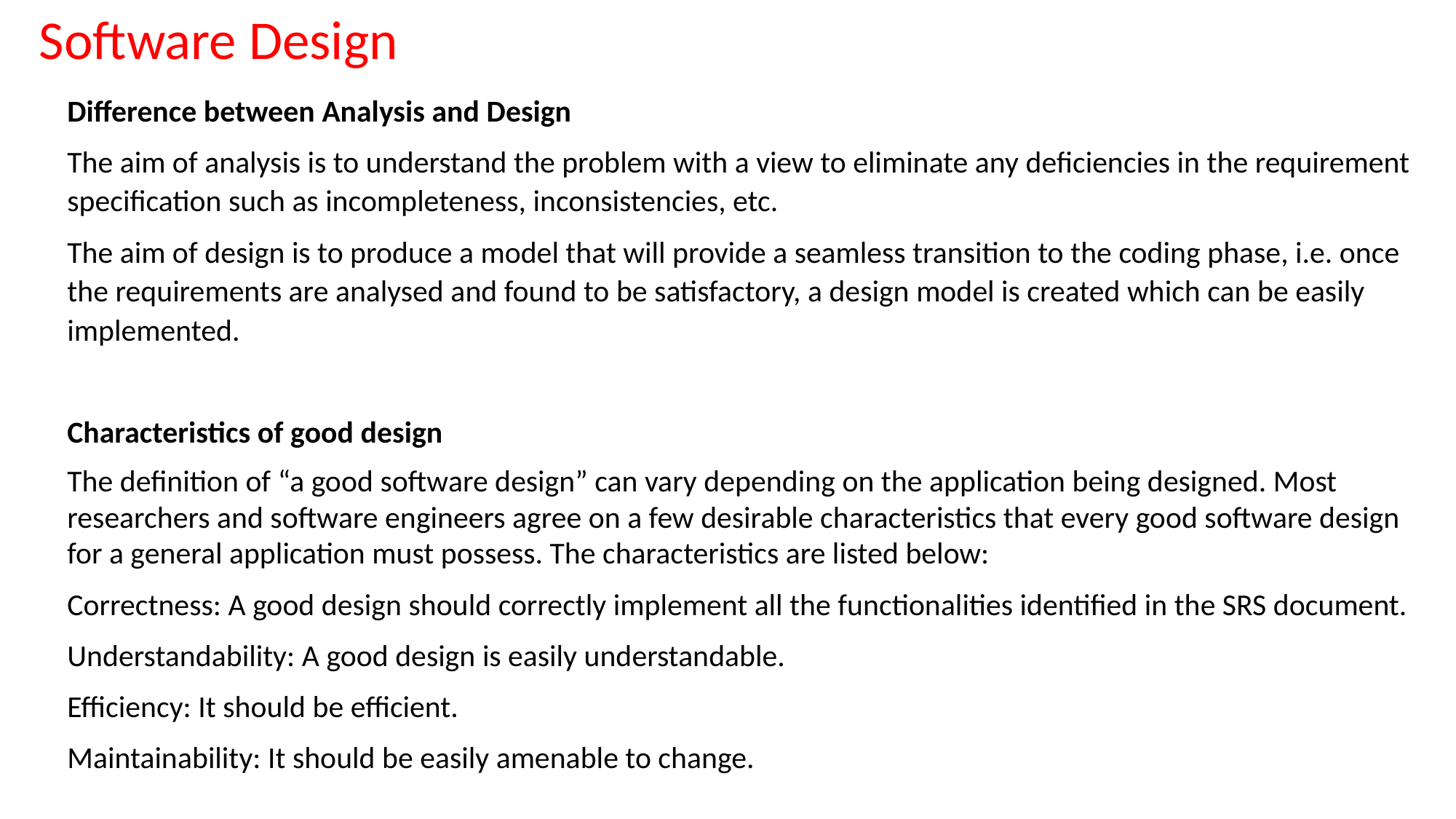

Software Design
Difference between Analysis and Design
The aim of analysis is to understand the problem with a view to eliminate any deficiencies in the requirement specification such as incompleteness, inconsistencies, etc.
The aim of design is to produce a model that will provide a seamless transition to the coding phase, i.e. once the requirements are analysed and found to be satisfactory, a design model is created which can be easily implemented.

Characteristics of good design
The definition of “a good software design” can vary depending on the application being designed. Most researchers and software engineers agree on a few desirable characteristics that every good software design for a general application must possess. The characteristics are listed below:
Correctness: A good design should correctly implement all the functionalities identified in the SRS document.
Understandability: A good design is easily understandable.
Efficiency: It should be efficient.
Maintainability: It should be easily amenable to change.